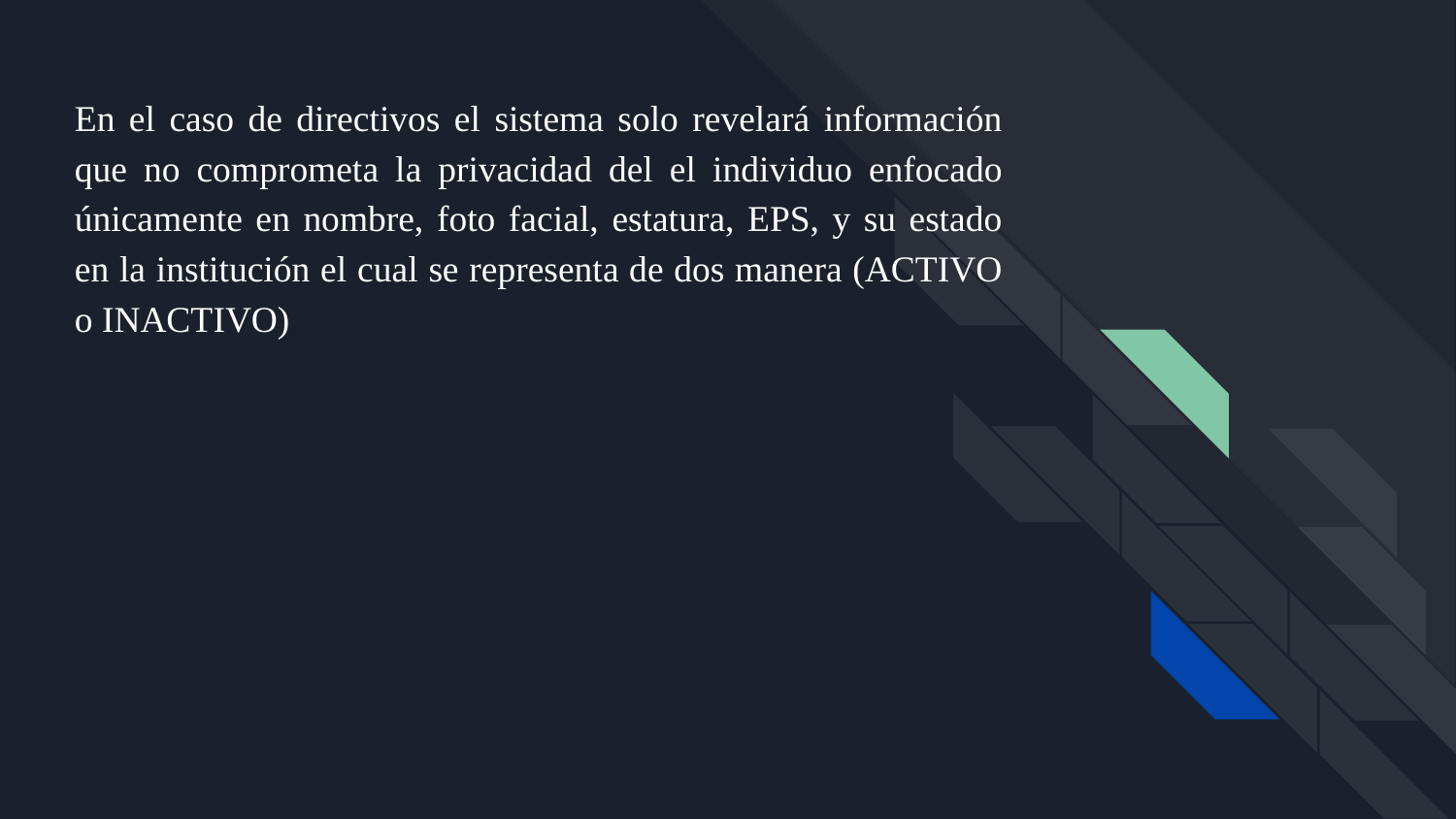

# En el caso de directivos el sistema solo revelará información que no comprometa la privacidad del el individuo enfocado únicamente en nombre, foto facial, estatura, EPS, y su estado en la institución el cual se representa de dos manera (ACTIVO o INACTIVO)